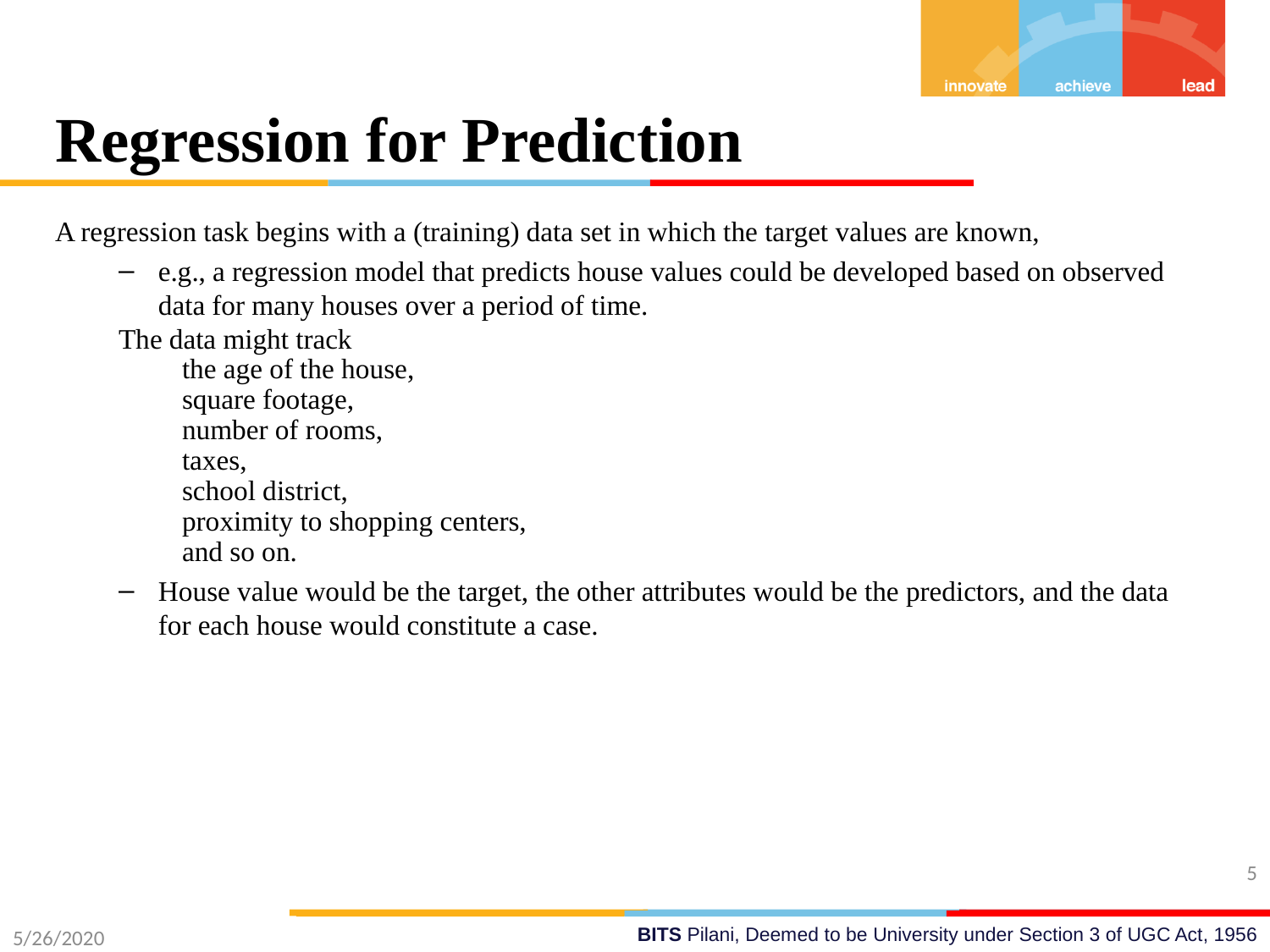

Regression for Prediction
A regression task begins with a (training) data set in which the target values are known,
e.g., a regression model that predicts house values could be developed based on observed data for many houses over a period of time.
The data might track
the age of the house,
square footage,
number of rooms,
taxes,
school district,
proximity to shopping centers,
and so on.
House value would be the target, the other attributes would be the predictors, and the data for each house would constitute a case.

5
5/26/2020